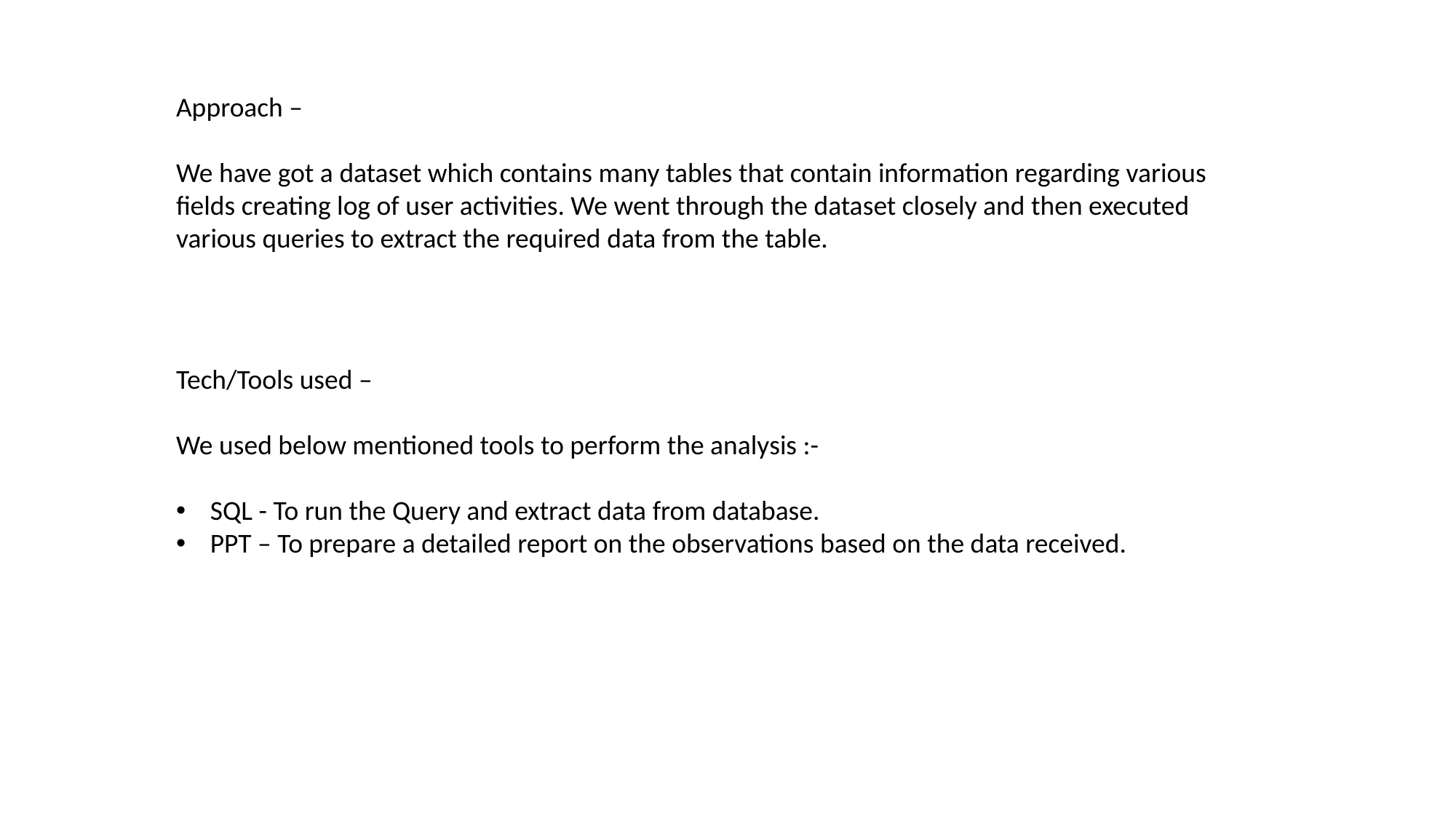

Approach –

We have got a dataset which contains many tables that contain information regarding various fields creating log of user activities. We went through the dataset closely and then executed various queries to extract the required data from the table.
Tech/Tools used –

We used below mentioned tools to perform the analysis :-

SQL - To run the Query and extract data from database.
PPT – To prepare a detailed report on the observations based on the data received.